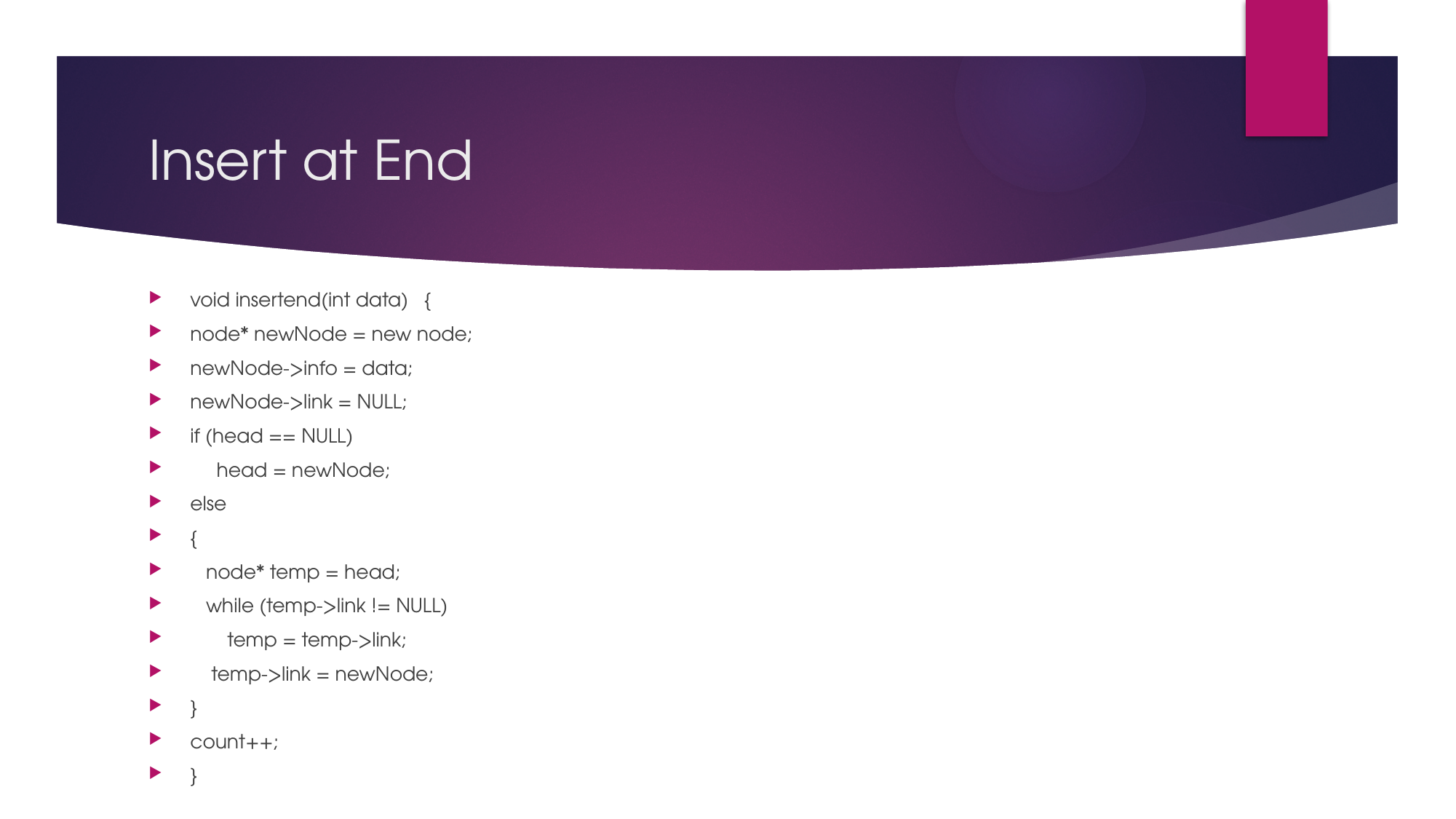

# Insert at End
void insertend(int data)   {
node* newNode = new node;
newNode->info = data;
newNode->link = NULL;
if (head == NULL)
     head = newNode;
else
{
   node* temp = head;
   while (temp->link != NULL)
       temp = temp->link;
    temp->link = newNode;
}
count++;
}